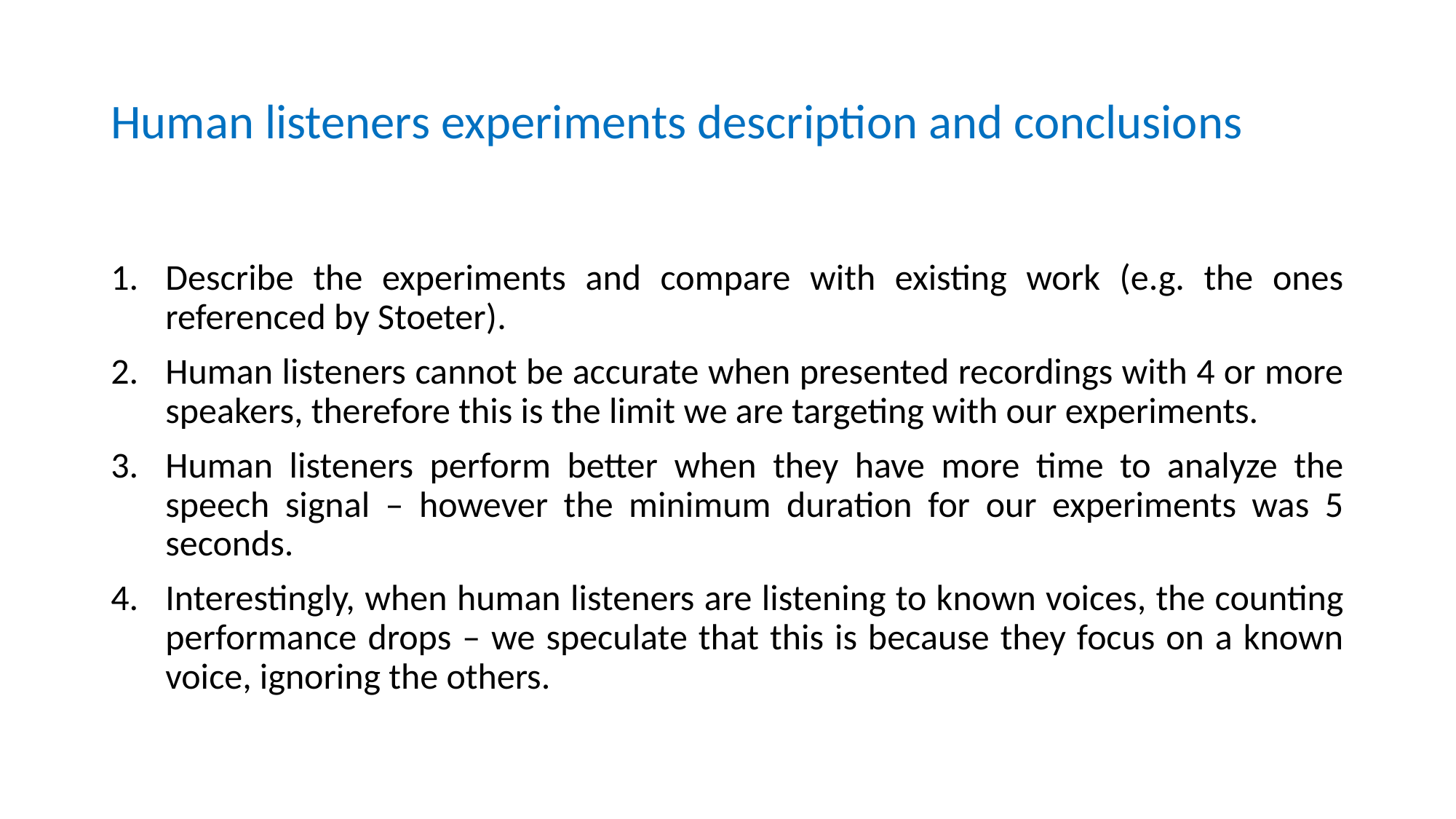

# Human listeners experiments description and conclusions
Describe the experiments and compare with existing work (e.g. the ones referenced by Stoeter).
Human listeners cannot be accurate when presented recordings with 4 or more speakers, therefore this is the limit we are targeting with our experiments.
Human listeners perform better when they have more time to analyze the speech signal – however the minimum duration for our experiments was 5 seconds.
Interestingly, when human listeners are listening to known voices, the counting performance drops – we speculate that this is because they focus on a known voice, ignoring the others.